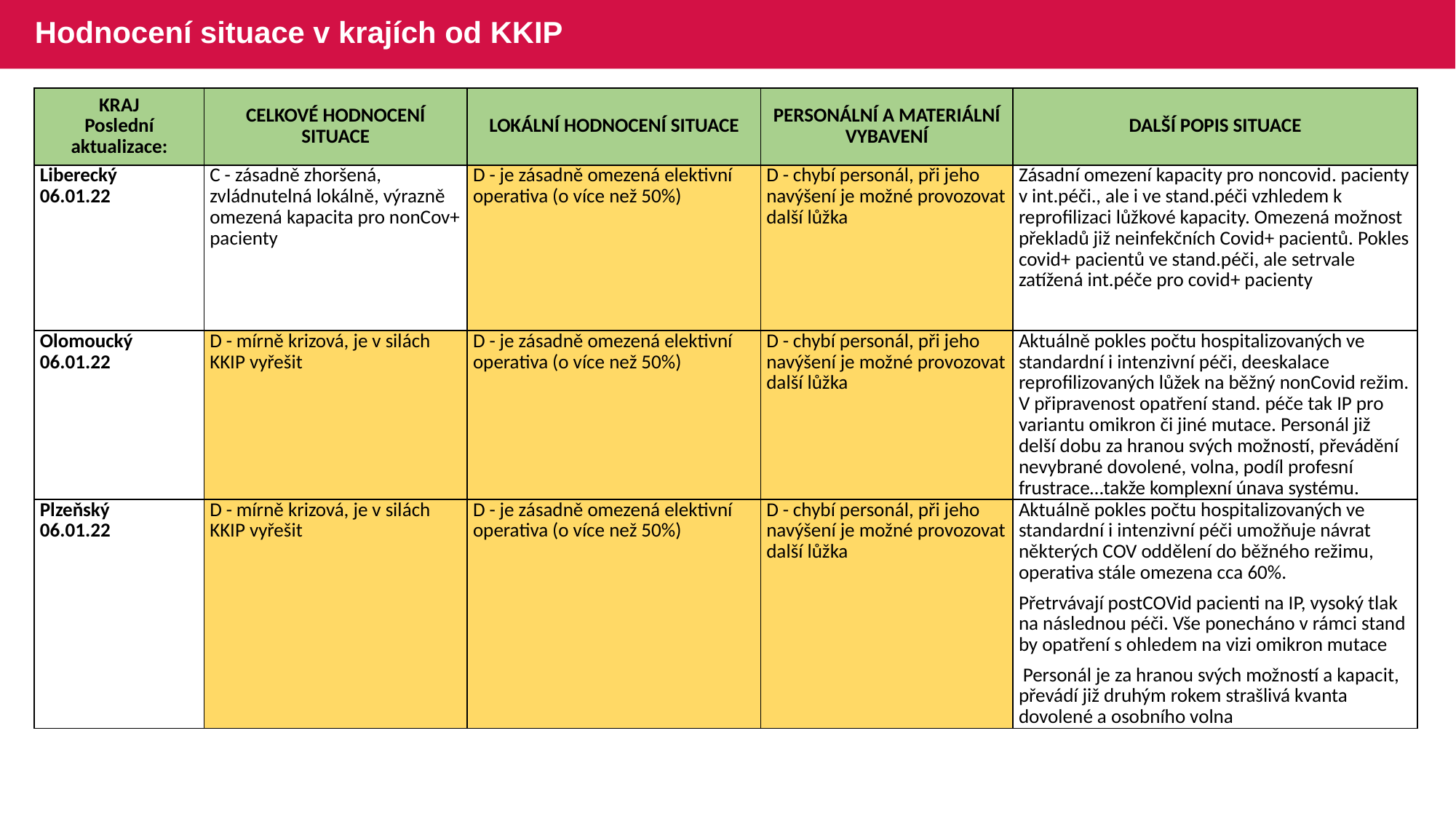

# Hodnocení situace v krajích od KKIP
| KRAJ Poslední aktualizace: | CELKOVÉ HODNOCENÍ SITUACE | LOKÁLNÍ HODNOCENÍ SITUACE | PERSONÁLNÍ A MATERIÁLNÍ VYBAVENÍ | DALŠÍ POPIS SITUACE |
| --- | --- | --- | --- | --- |
| Liberecký 06.01.22 | C - zásadně zhoršená, zvládnutelná lokálně, výrazně omezená kapacita pro nonCov+ pacienty | D - je zásadně omezená elektivní operativa (o více než 50%) | D - chybí personál, při jeho navýšení je možné provozovat další lůžka | Zásadní omezení kapacity pro noncovid. pacienty v int.péči., ale i ve stand.péči vzhledem k reprofilizaci lůžkové kapacity. Omezená možnost překladů již neinfekčních Covid+ pacientů. Pokles covid+ pacientů ve stand.péči, ale setrvale zatížená int.péče pro covid+ pacienty |
| Olomoucký 06.01.22 | D - mírně krizová, je v silách KKIP vyřešit | D - je zásadně omezená elektivní operativa (o více než 50%) | D - chybí personál, při jeho navýšení je možné provozovat další lůžka | Aktuálně pokles počtu hospitalizovaných ve standardní i intenzivní péči, deeskalace reprofilizovaných lůžek na běžný nonCovid režim. V připravenost opatření stand. péče tak IP pro variantu omikron či jiné mutace. Personál již delší dobu za hranou svých možností, převádění nevybrané dovolené, volna, podíl profesní frustrace…takže komplexní únava systému. |
| Plzeňský 06.01.22 | D - mírně krizová, je v silách KKIP vyřešit | D - je zásadně omezená elektivní operativa (o více než 50%) | D - chybí personál, při jeho navýšení je možné provozovat další lůžka | Aktuálně pokles počtu hospitalizovaných ve standardní i intenzivní péči umožňuje návrat některých COV oddělení do běžného režimu, operativa stále omezena cca 60%. Přetrvávají postCOVid pacienti na IP, vysoký tlak na následnou péči. Vše ponecháno v rámci stand by opatření s ohledem na vizi omikron mutace Personál je za hranou svých možností a kapacit, převádí již druhým rokem strašlivá kvanta dovolené a osobního volna |